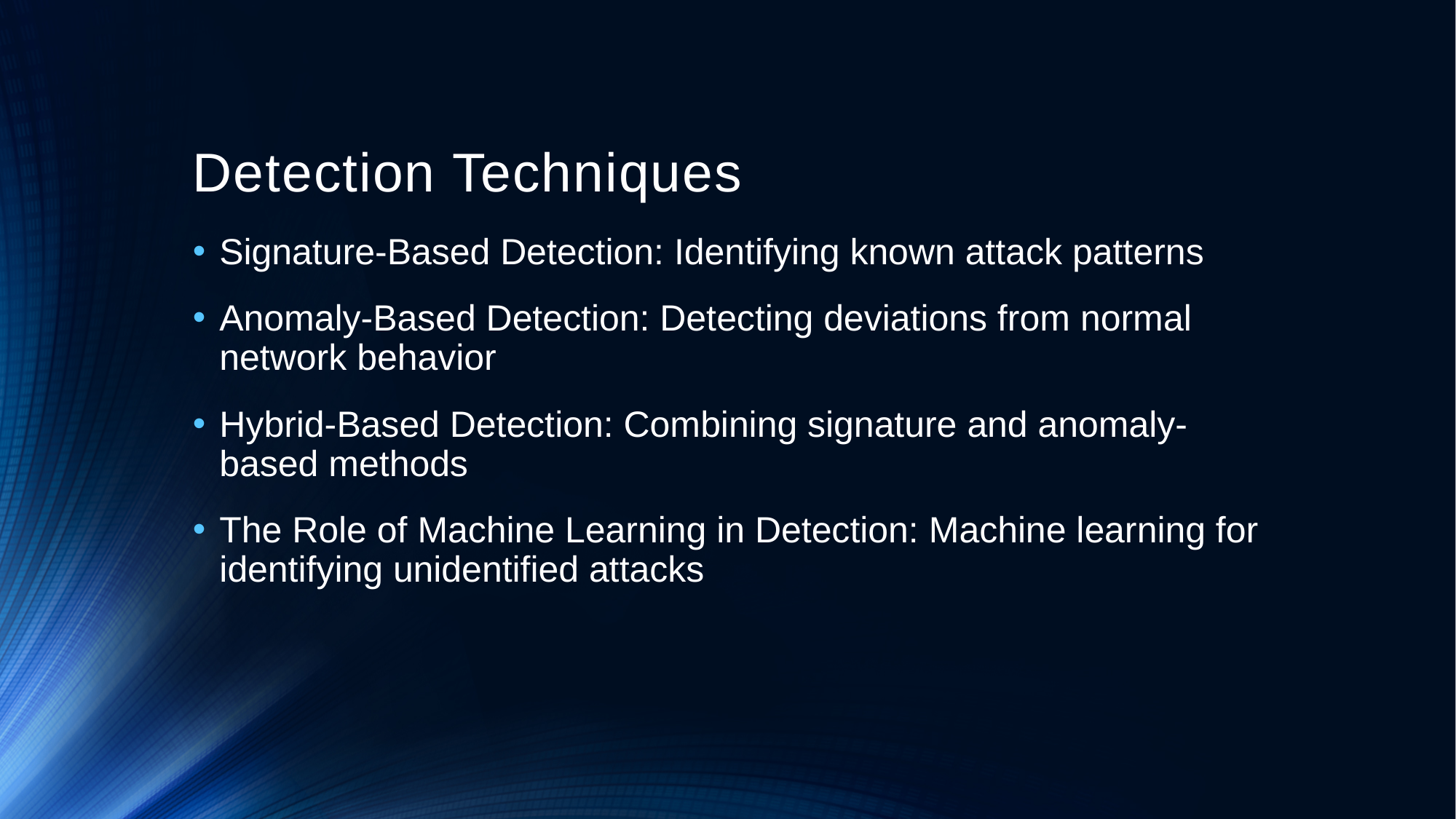

# Detection Techniques
Signature-Based Detection: Identifying known attack patterns
Anomaly-Based Detection: Detecting deviations from normal network behavior
Hybrid-Based Detection: Combining signature and anomaly-based methods
The Role of Machine Learning in Detection: Machine learning for identifying unidentified attacks